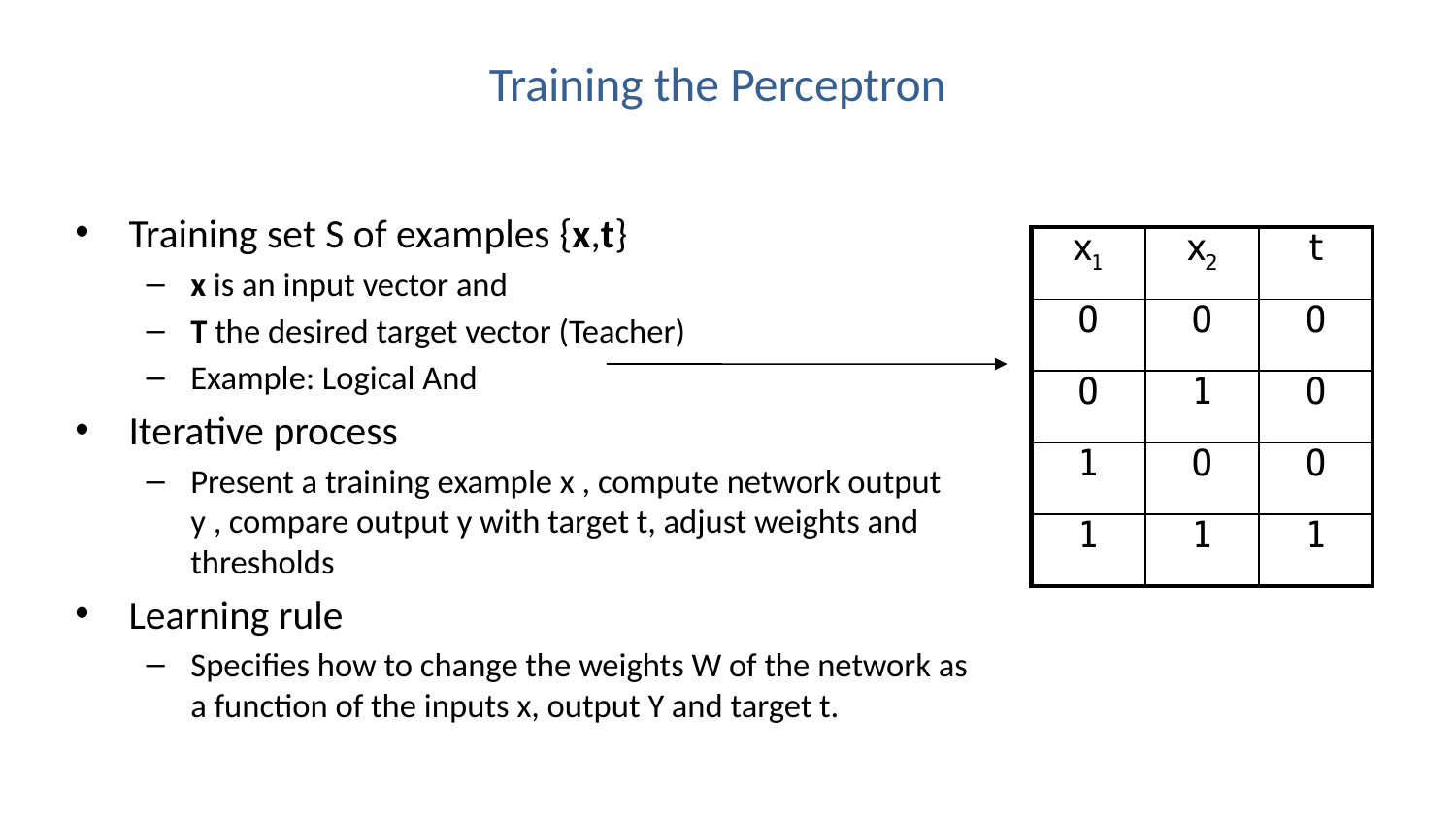

# Training the Perceptron
Training set S of examples {x,t}
x is an input vector and
T the desired target vector (Teacher)
Example: Logical And
Iterative process
Present a training example x , compute network output y , compare output y with target t, adjust weights and thresholds
Learning rule
Specifies how to change the weights W of the network as a function of the inputs x, output Y and target t.

| x1 | x2 | t |
| --- | --- | --- |
| 0 | 0 | 0 |
| 0 | 1 | 0 |
| 1 | 0 | 0 |
| 1 | 1 | 1 |